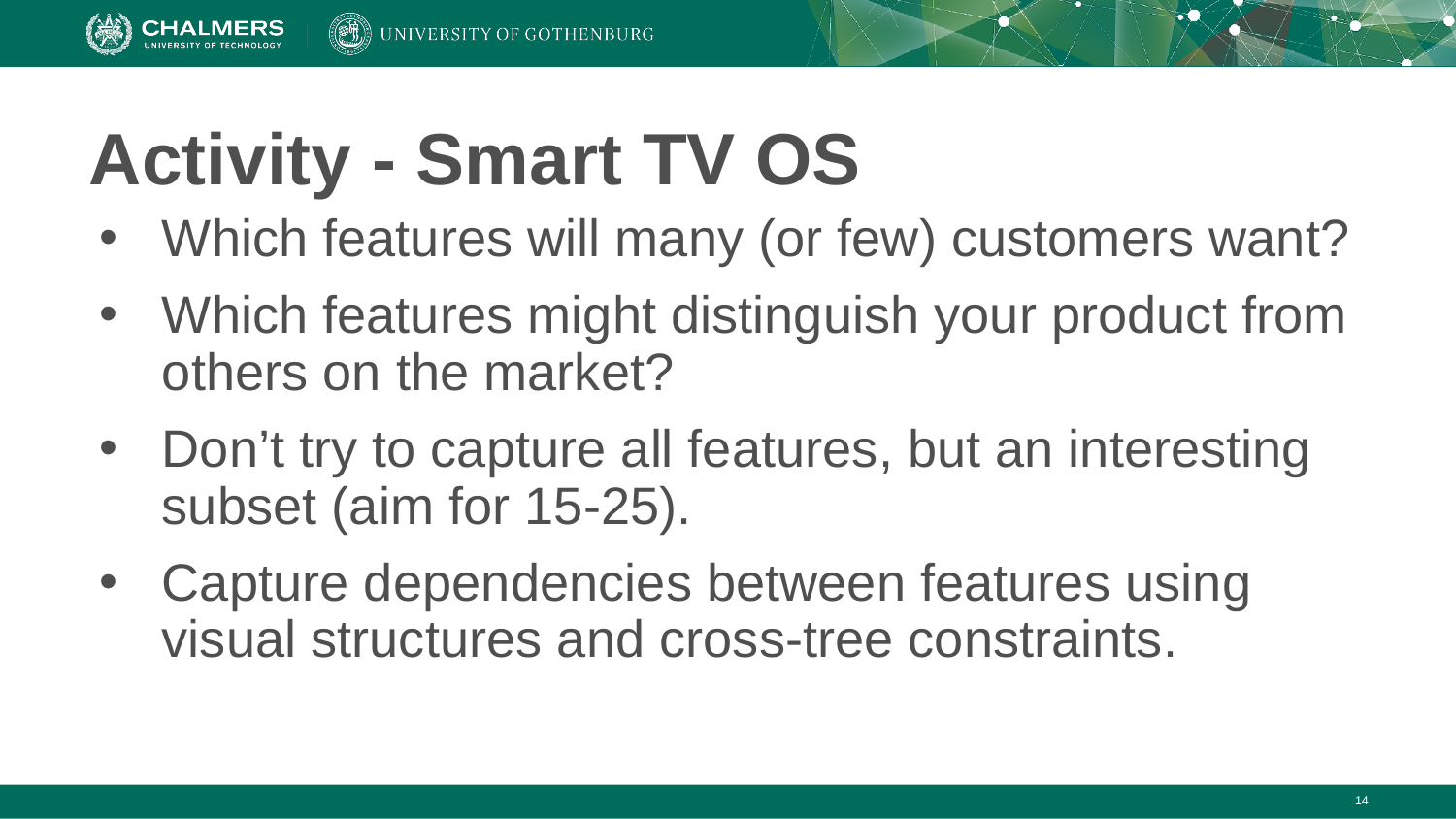

# Activity - Smart TV OS
Which features will many (or few) customers want?
Which features might distinguish your product from others on the market?
Don’t try to capture all features, but an interesting subset (aim for 15-25).
Capture dependencies between features using visual structures and cross-tree constraints.
14